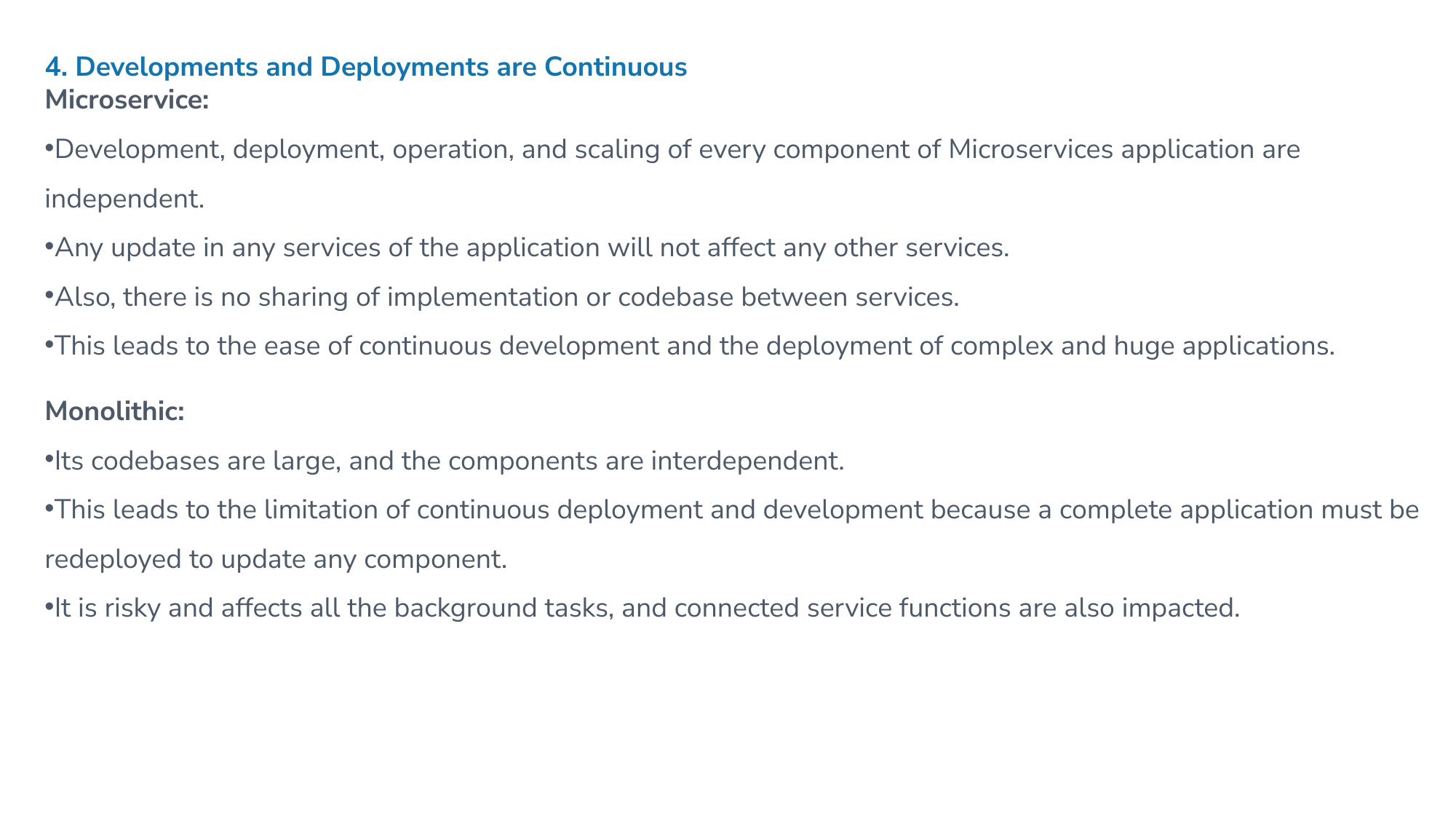

4. Developments and Deployments are Continuous
Microservice:
Development, deployment, operation, and scaling of every component of Microservices application are independent.
Any update in any services of the application will not affect any other services.
Also, there is no sharing of implementation or codebase between services.
This leads to the ease of continuous development and the deployment of complex and huge applications.

Monolithic:
Its codebases are large, and the components are interdependent.
This leads to the limitation of continuous deployment and development because a complete application must be redeployed to update any component.
It is risky and affects all the background tasks, and connected service functions are also impacted.